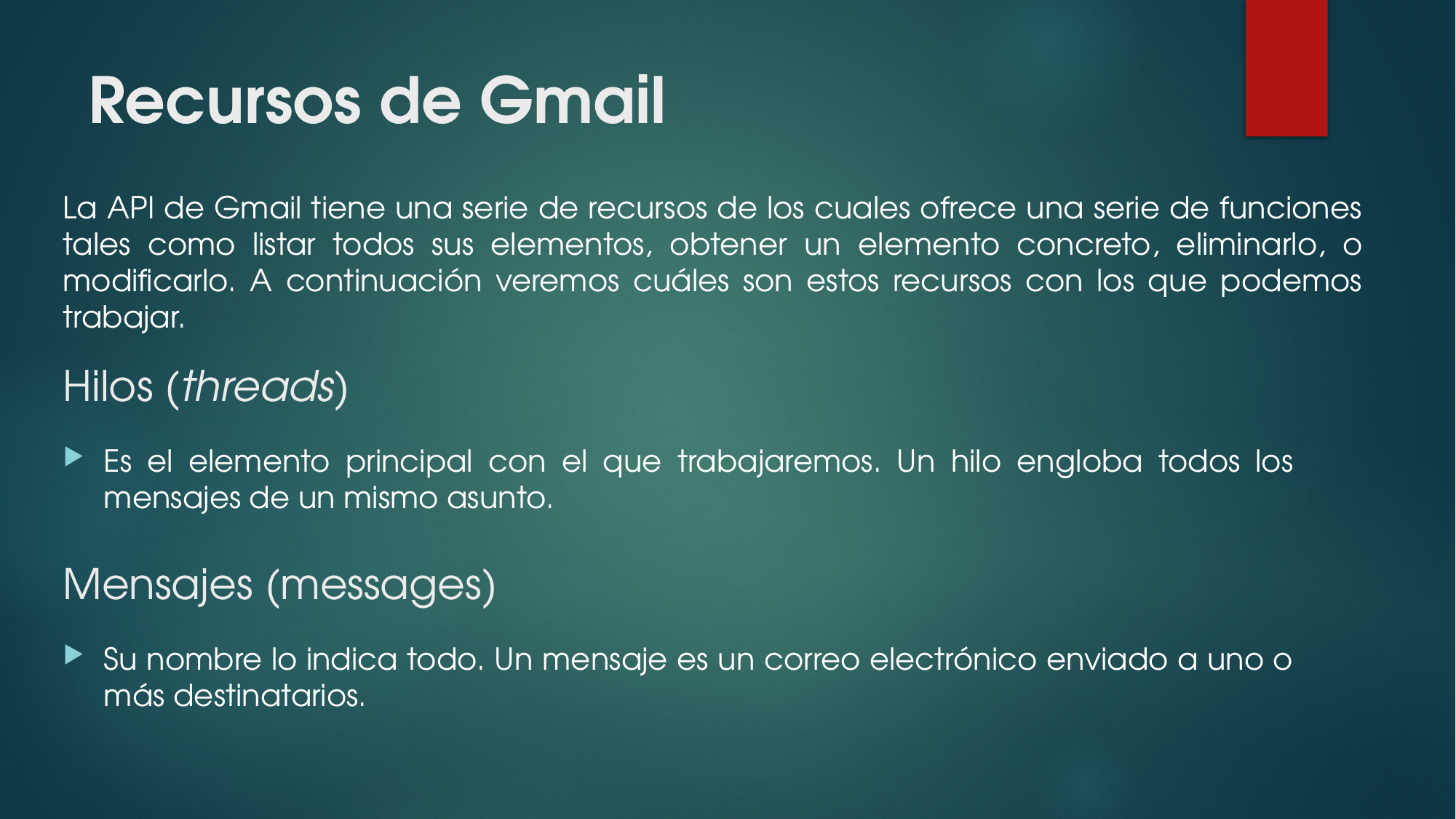

# Recursos de Gmail
La API de Gmail tiene una serie de recursos de los cuales ofrece una serie de funciones tales como listar todos sus elementos, obtener un elemento concreto, eliminarlo, o modificarlo. A continuación veremos cuáles son estos recursos con los que podemos trabajar.

Hilos (threads)
Es el elemento principal con el que trabajaremos. Un hilo engloba todos los mensajes de un mismo asunto.
Mensajes (messages)
Su nombre lo indica todo. Un mensaje es un correo electrónico enviado a uno o más destinatarios.